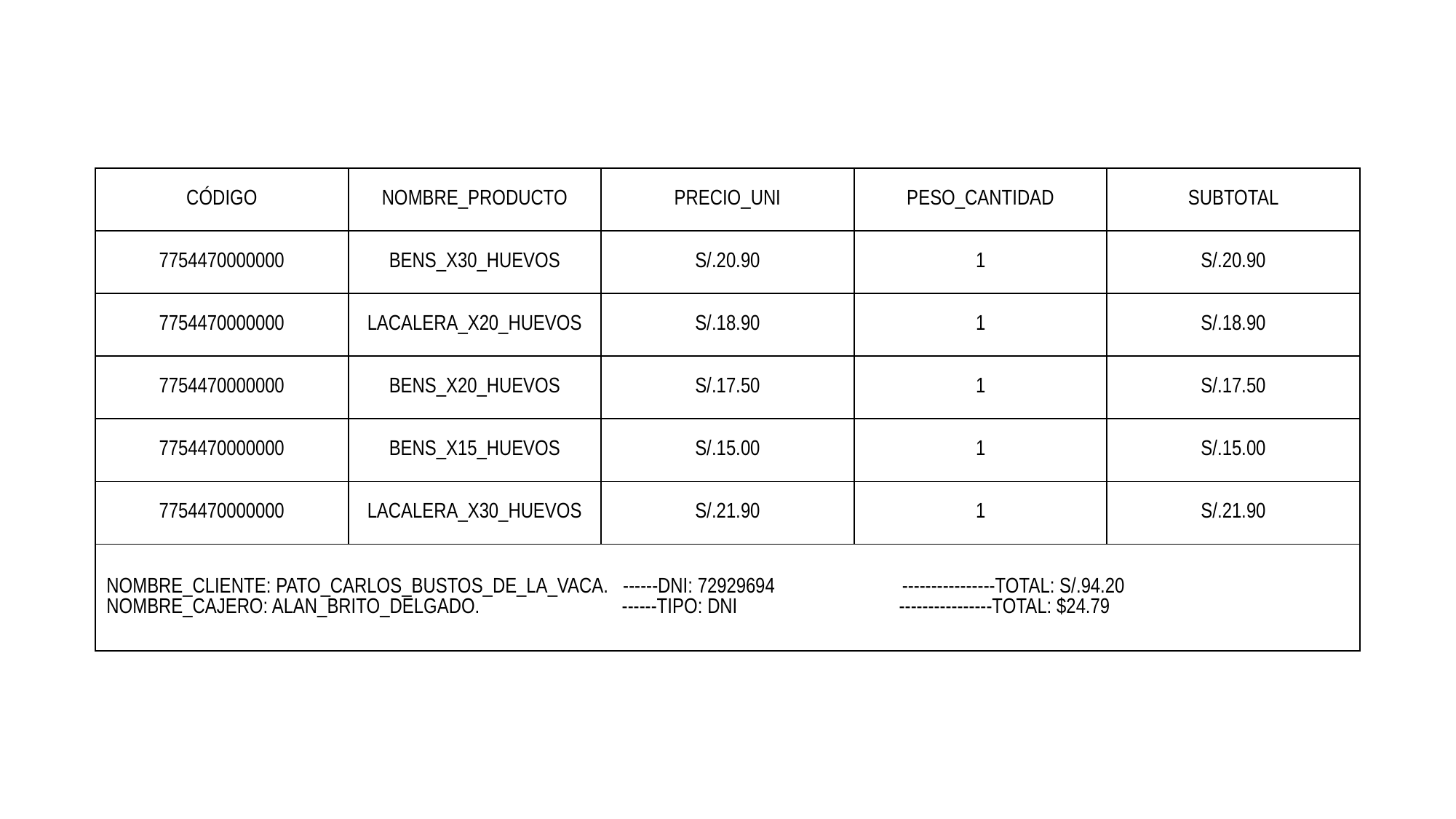

| CÓDIGO | NOMBRE\_PRODUCTO | PRECIO\_UNI | PESO\_CANTIDAD | SUBTOTAL |
| --- | --- | --- | --- | --- |
| 7754470000000 | BENS\_X30\_HUEVOS | S/.20.90 | 1 | S/.20.90 |
| 7754470000000 | LACALERA\_X20\_HUEVOS | S/.18.90 | 1 | S/.18.90 |
| 7754470000000 | BENS\_X20\_HUEVOS | S/.17.50 | 1 | S/.17.50 |
| 7754470000000 | BENS\_X15\_HUEVOS | S/.15.00 | 1 | S/.15.00 |
| 7754470000000 | LACALERA\_X30\_HUEVOS | S/.21.90 | 1 | S/.21.90 |
| NOMBRE\_CLIENTE: PATO\_CARLOS\_BUSTOS\_DE\_LA\_VACA. ------DNI: 72929694 ----------------TOTAL: S/.94.20 NOMBRE\_CAJERO: ALAN\_BRITO\_DELGADO. ------TIPO: DNI ----------------TOTAL: $24.79 |  |  |  |  |